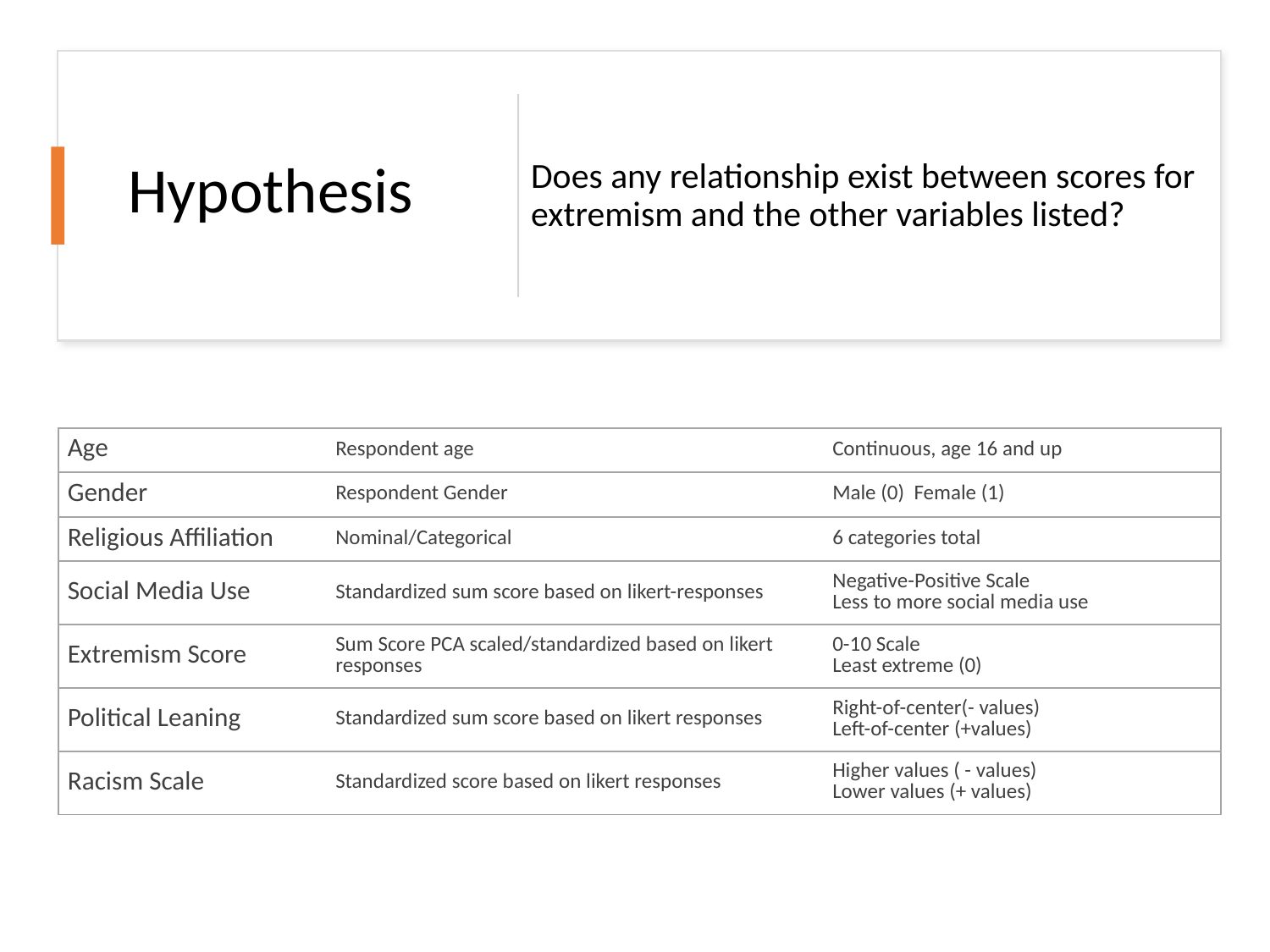

Does any relationship exist between scores for extremism and the other variables listed?
Hypothesis

| Age | Respondent age | Continuous, age 16 and up |
| --- | --- | --- |
| Gender | Respondent Gender | Male (0) Female (1) |
| Religious Affiliation | Nominal/Categorical | 6 categories total |
| Social Media Use | Standardized sum score based on likert-responses | Negative-Positive Scale Less to more social media use |
| Extremism Score | Sum Score PCA scaled/standardized based on likert responses | 0-10 Scale Least extreme (0) |
| Political Leaning | Standardized sum score based on likert responses | Right-of-center(- values) Left-of-center (+values) |
| Racism Scale | Standardized score based on likert responses | Higher values ( - values) Lower values (+ values) |